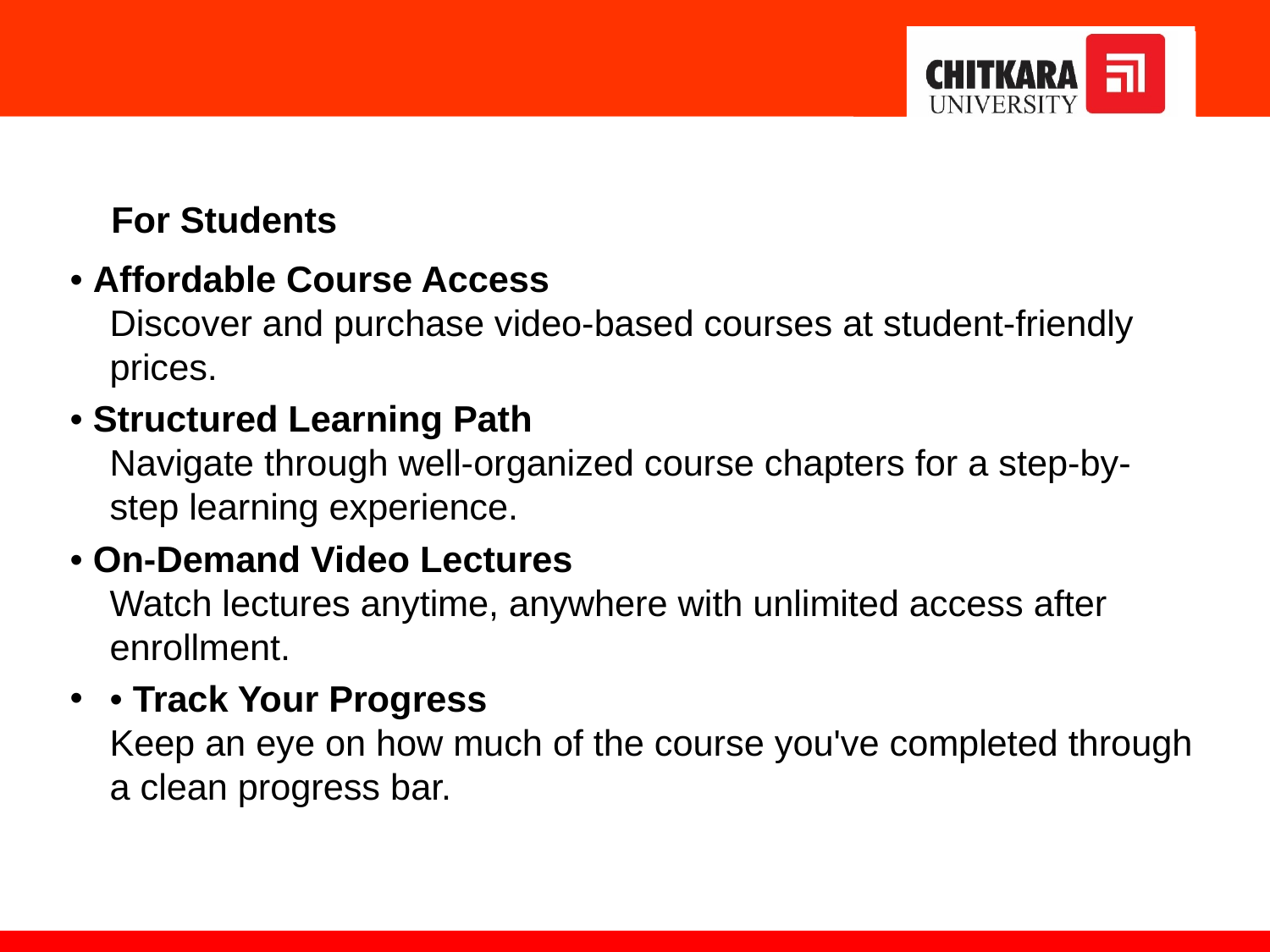

For Students
• Affordable Course Access
Discover and purchase video-based courses at student-friendly prices.
• Structured Learning Path
Navigate through well-organized course chapters for a step-by-step learning experience.
• On-Demand Video Lectures
Watch lectures anytime, anywhere with unlimited access after enrollment.
• Track Your Progress
Keep an eye on how much of the course you've completed through a clean progress bar.